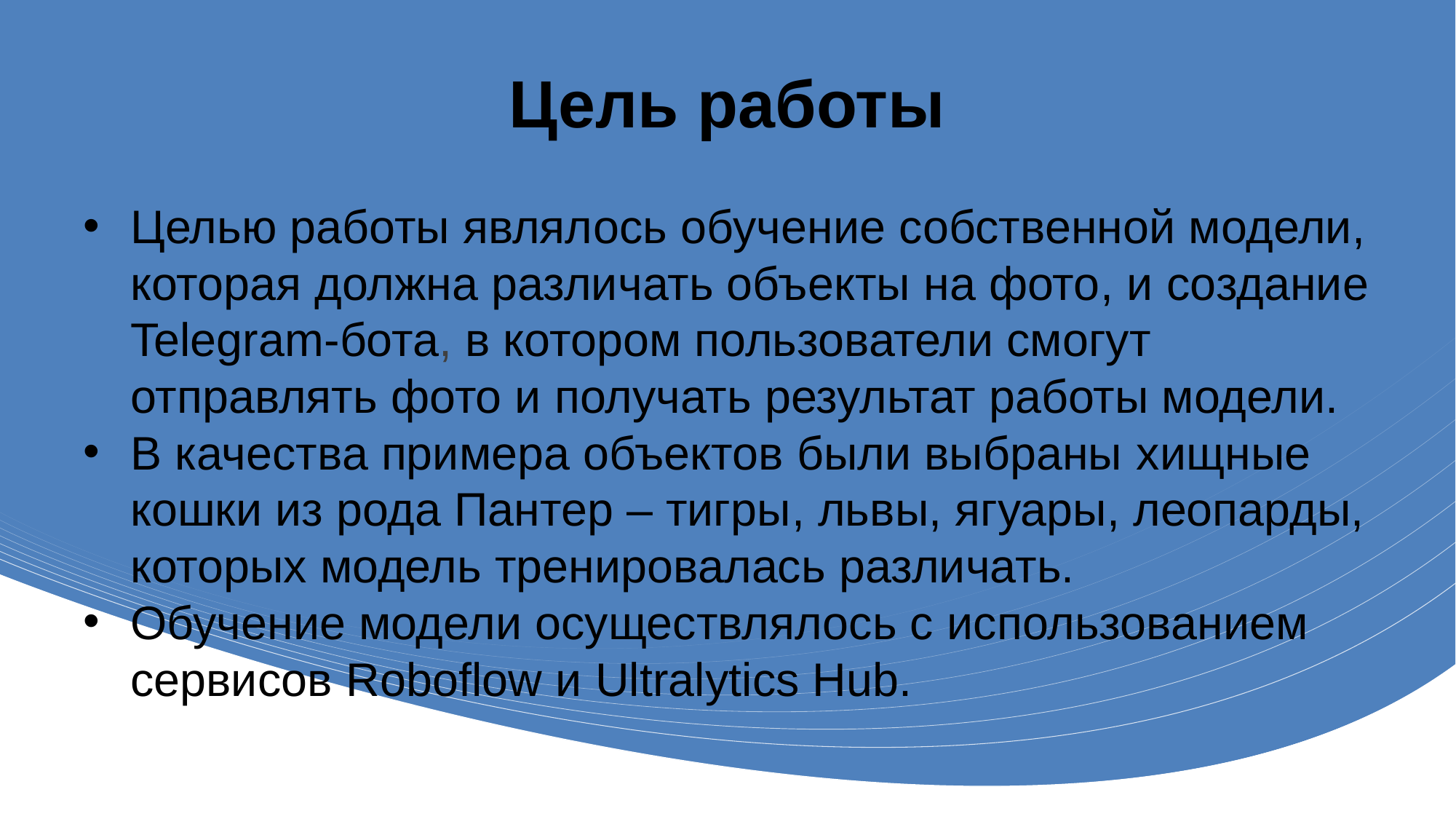

# Цель работы
Целью работы являлось обучение собственной модели, которая должна различать объекты на фото, и создание Telegram-бота, в котором пользователи смогут отправлять фото и получать результат работы модели.
В качества примера объектов были выбраны хищные кошки из рода Пантер – тигры, львы, ягуары, леопарды, которых модель тренировалась различать.
Обучение модели осуществлялось с использованием сервисов Roboflow и Ultralytics Hub.